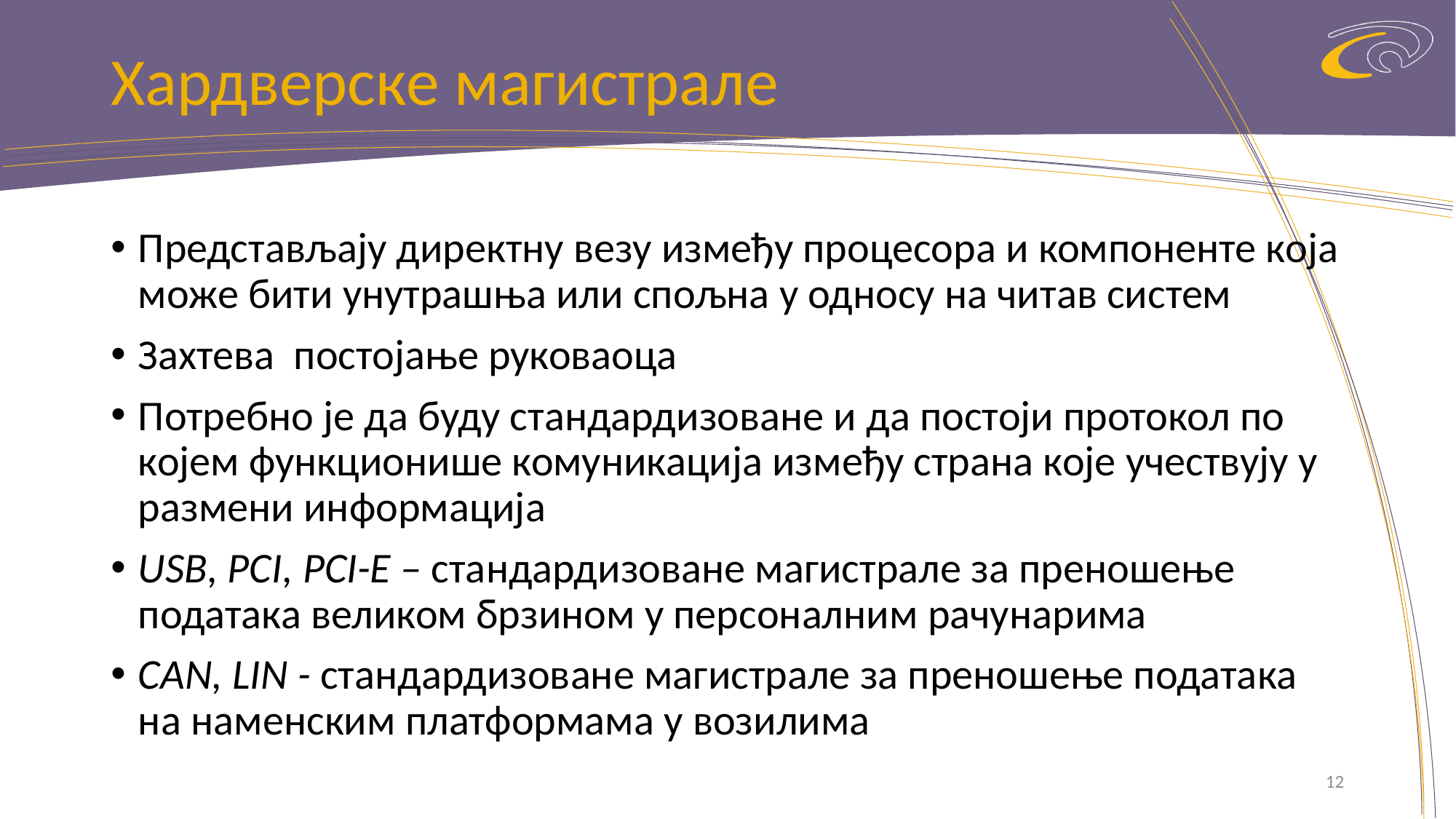

# Хардверске магистрале
Представљају директну везу између процесора и компоненте која може бити унутрашња или спољна у односу на читав систем
Захтева  постојање руковаоца
Потребно је да буду стандардизоване и да постоји протокол по којем функционише комуникација између страна које учествују у размени информација
USB, PCI, PCI-Е – стандардизоване магистрале за преношење података великом брзином у персоналним рачунарима
CAN, LIN - стандардизоване магистрале за преношење података на наменским платформама у возилима
12